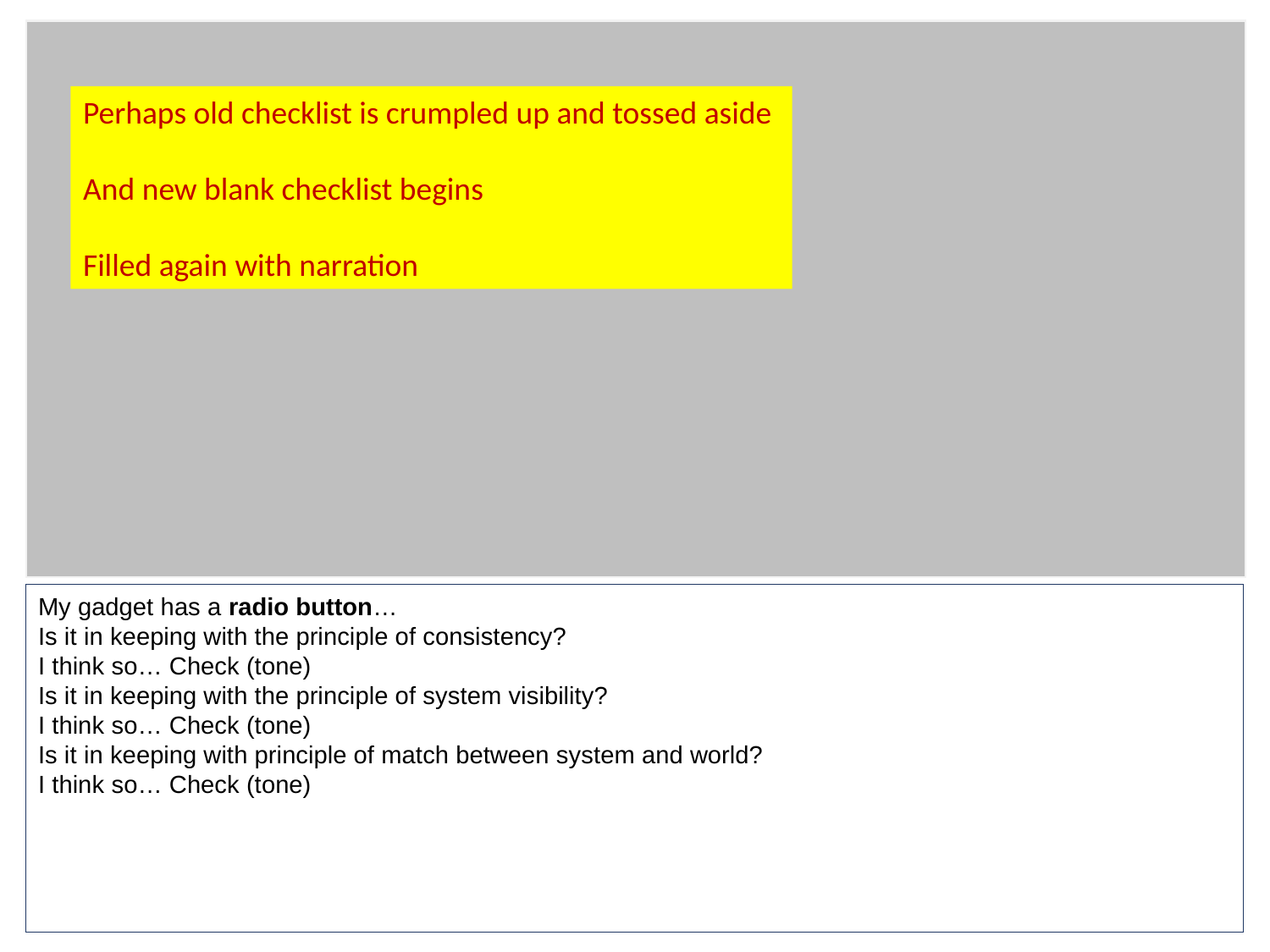

Perhaps old checklist is crumpled up and tossed aside

And new blank checklist begins

Filled again with narration
My gadget has a radio button…
Is it in keeping with the principle of consistency?
I think so… Check (tone)
Is it in keeping with the principle of system visibility?
I think so… Check (tone)
Is it in keeping with principle of match between system and world?
I think so… Check (tone)